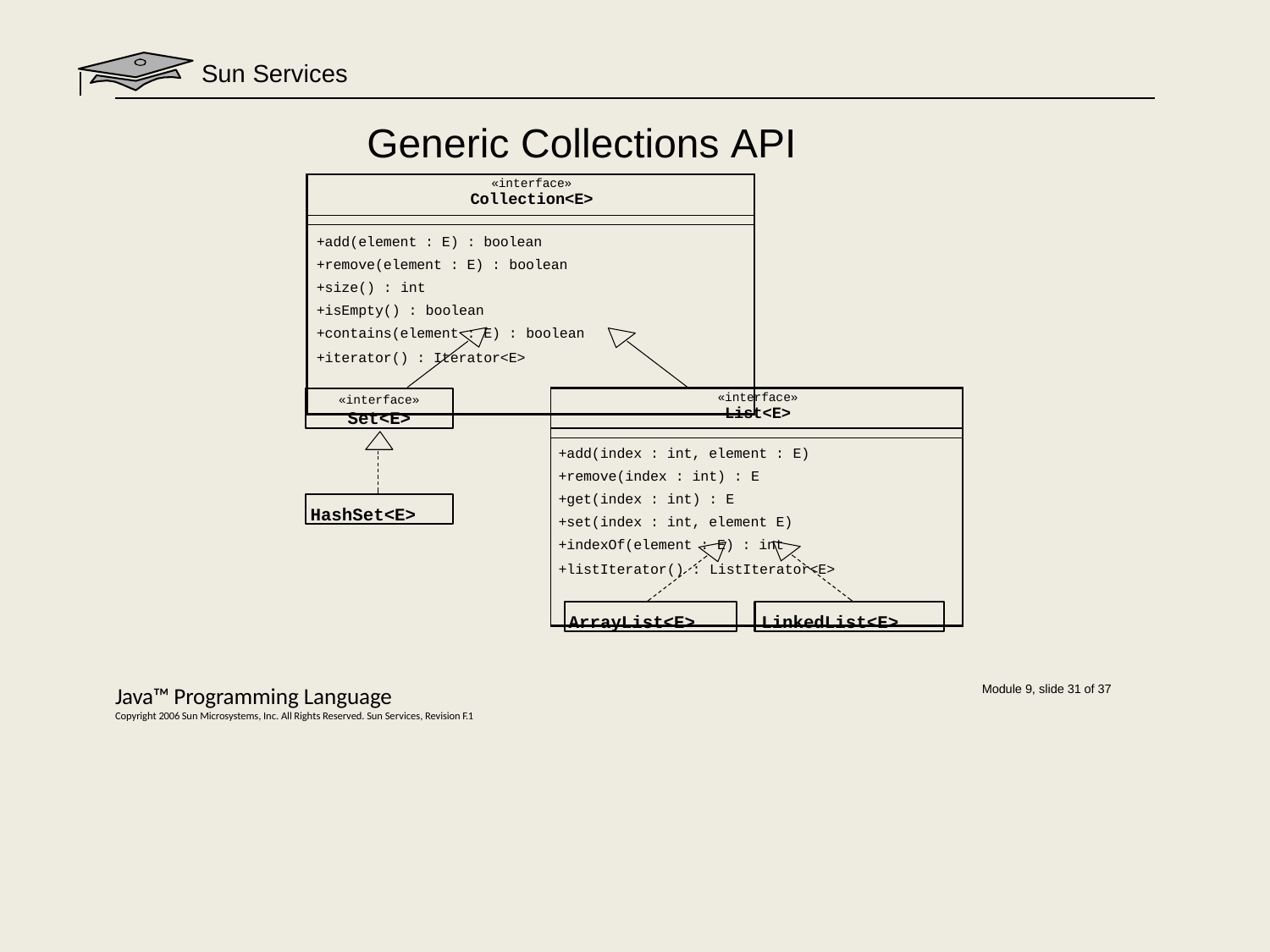

# Sun Services

Generic Collections API
| «interface» Collection<E> |
| --- |
|  |
| +add(element : E) : boolean +remove(element : E) : boolean +size() : int +isEmpty() : boolean +contains(element : E) : boolean +iterator() : Iterator<E> |

| «interface» List<E> |
| --- |
|  |
| +add(index : int, element : E) +remove(index : int) : E +get(index : int) : E +set(index : int, element E) +indexOf(element : E) : int +listIterator() : ListIterator<E> |
«interface»
Set<E>

HashSet<E>

ArrayList<E>
LinkedList<E>
Java™ Programming Language
Copyright 2006 Sun Microsystems, Inc. All Rights Reserved. Sun Services, Revision F.1
Module 9, slide 31 of 37